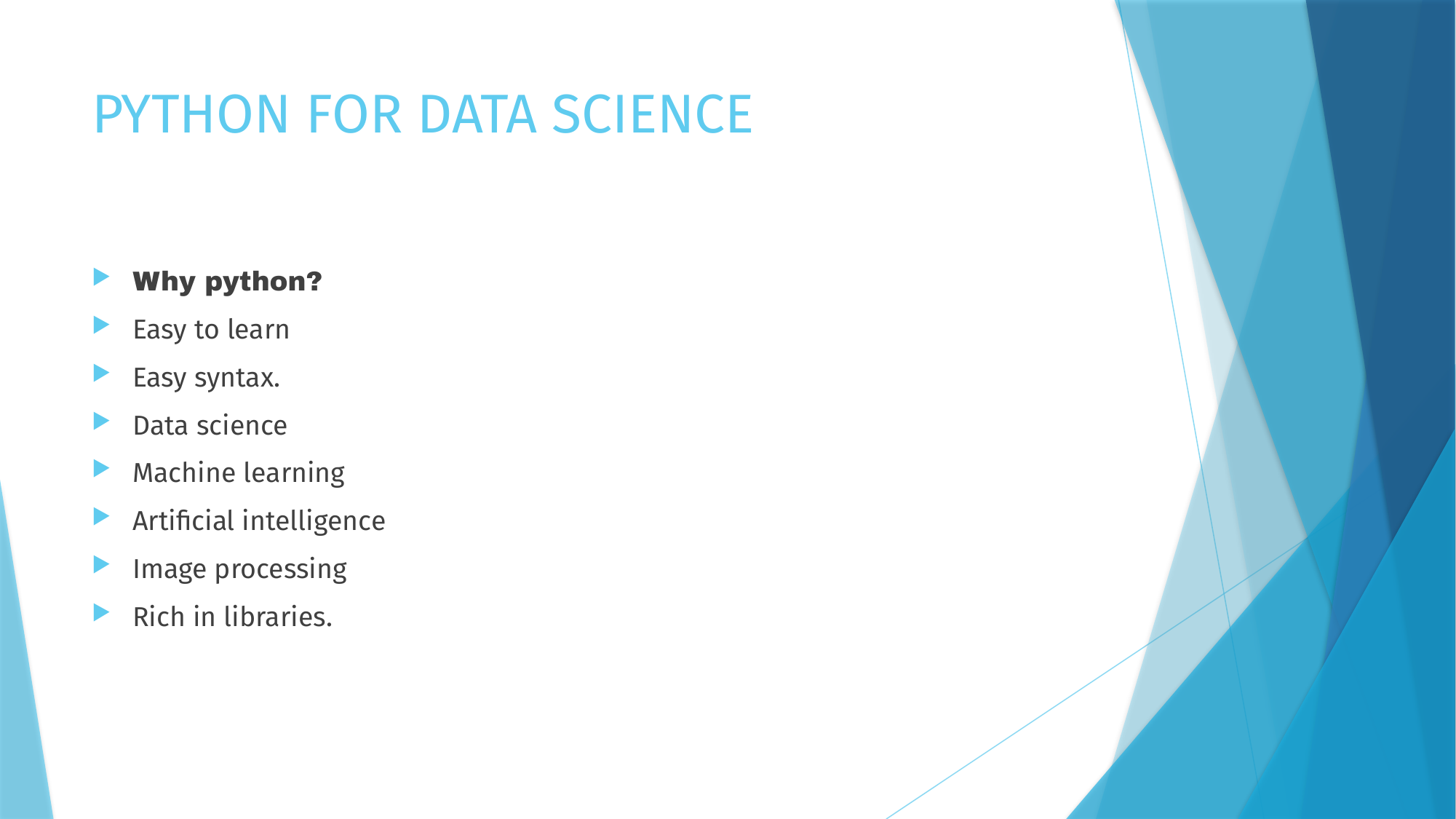

# PYTHON FOR DATA SCIENCE
Why python?
Easy to learn
Easy syntax.
Data science
Machine learning
Artificial intelligence
Image processing
Rich in libraries.